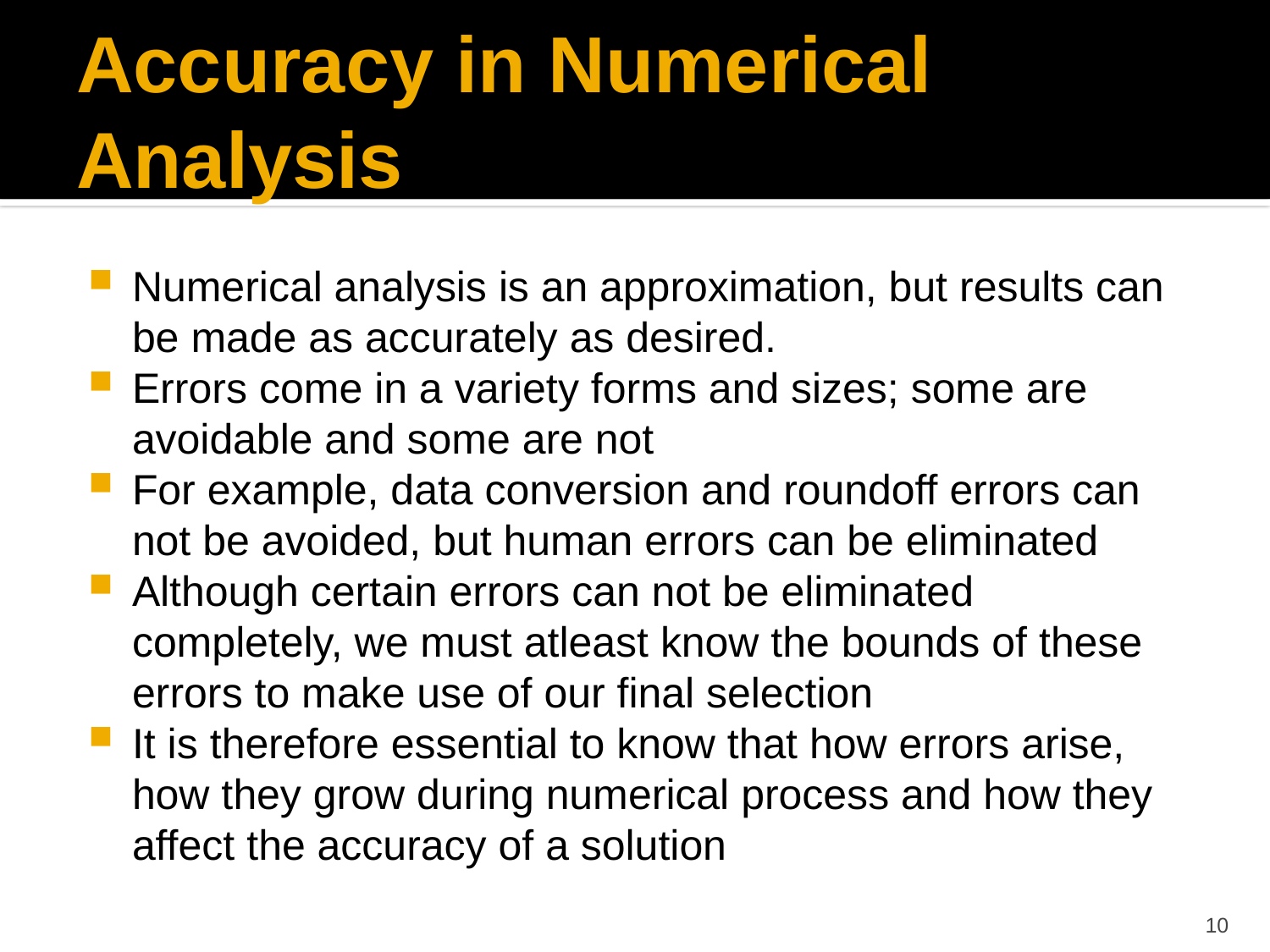

# Accuracy in Numerical Analysis
Numerical analysis is an approximation, but results can be made as accurately as desired.
Errors come in a variety forms and sizes; some are avoidable and some are not
For example, data conversion and roundoff errors can not be avoided, but human errors can be eliminated
Although certain errors can not be eliminated completely, we must atleast know the bounds of these errors to make use of our final selection
It is therefore essential to know that how errors arise, how they grow during numerical process and how they affect the accuracy of a solution
10